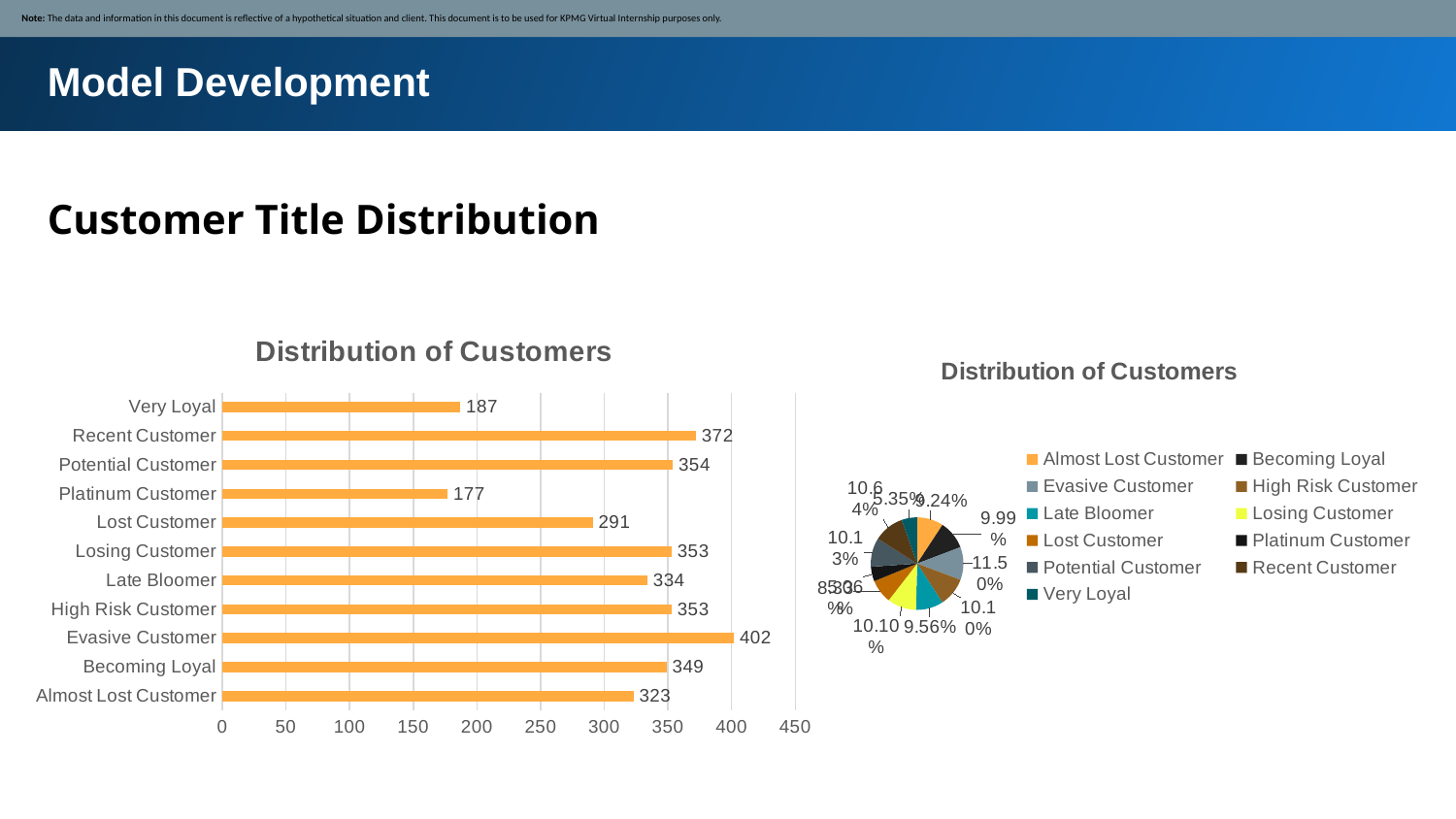

Note: The data and information in this document is reflective of a hypothetical situation and client. This document is to be used for KPMG Virtual Internship purposes only.
Model Development
Customer Title Distribution

### Chart: Distribution of Customers

| Category | Total |
|---|---|
| Almost Lost Customer | 323.0 |
| Becoming Loyal | 349.0 |
| Evasive Customer | 402.0 |
| High Risk Customer | 353.0 |
| Late Bloomer | 334.0 |
| Losing Customer | 353.0 |
| Lost Customer | 291.0 |
| Platinum Customer | 177.0 |
| Potential Customer | 354.0 |
| Recent Customer | 372.0 |
| Very Loyal | 187.0 |

### Chart: Distribution of Customers

| Category | Total |
|---|---|
| Almost Lost Customer | 0.09241773962804006 |
| Becoming Loyal | 0.09985693848354793 |
| Evasive Customer | 0.11502145922746781 |
| High Risk Customer | 0.10100143061516452 |
| Late Bloomer | 0.0955650929899857 |
| Losing Customer | 0.10100143061516452 |
| Lost Customer | 0.08326180257510729 |
| Platinum Customer | 0.050643776824034335 |
| Potential Customer | 0.10128755364806867 |
| Recent Customer | 0.10643776824034334 |
| Very Loyal | 0.05350500715307582 |